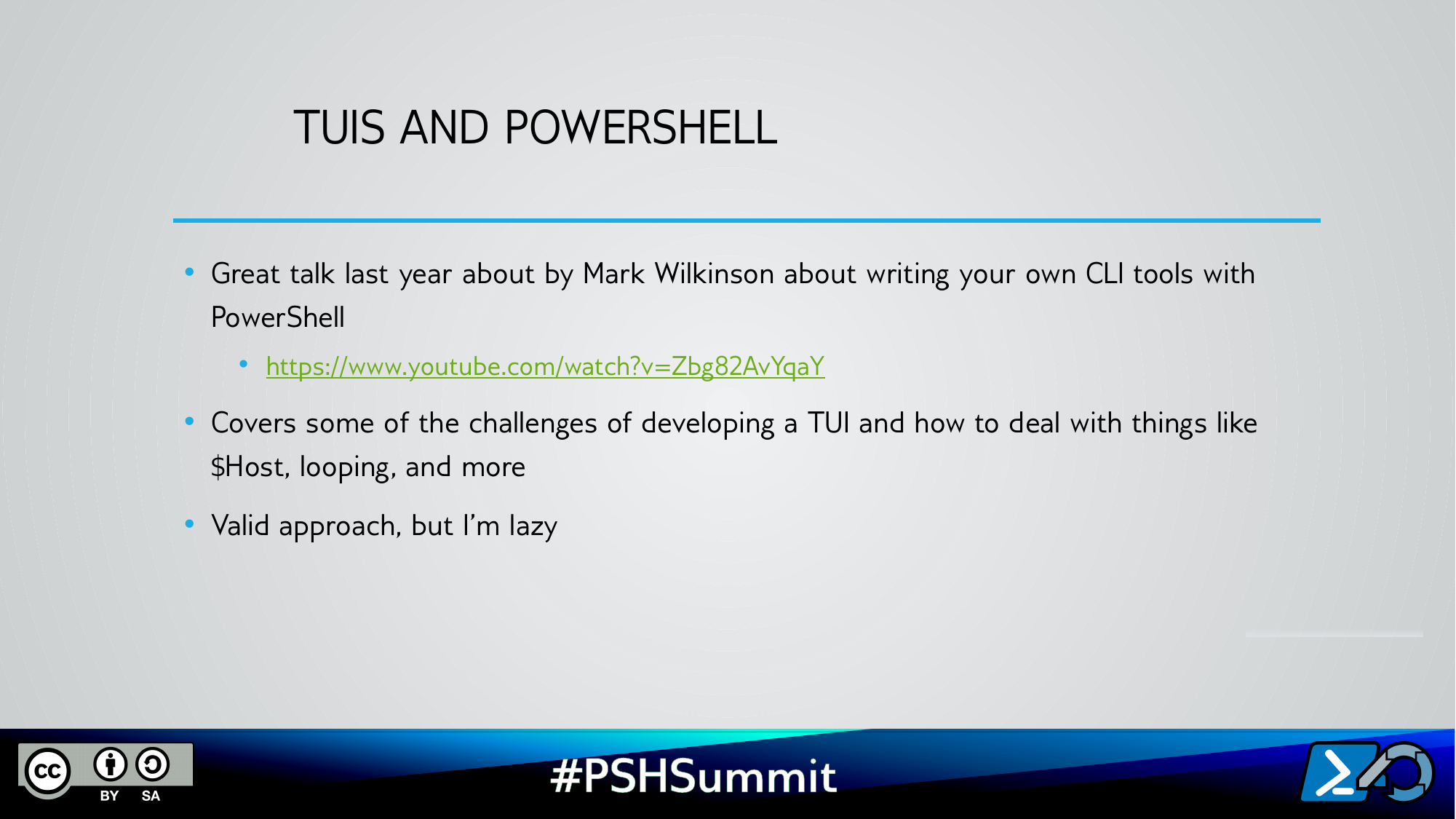

# TUIs and PowerShell
Great talk last year about by Mark Wilkinson about writing your own CLI tools with PowerShell
https://www.youtube.com/watch?v=Zbg82AvYqaY
Covers some of the challenges of developing a TUI and how to deal with things like $Host, looping, and more
Valid approach, but I’m lazy